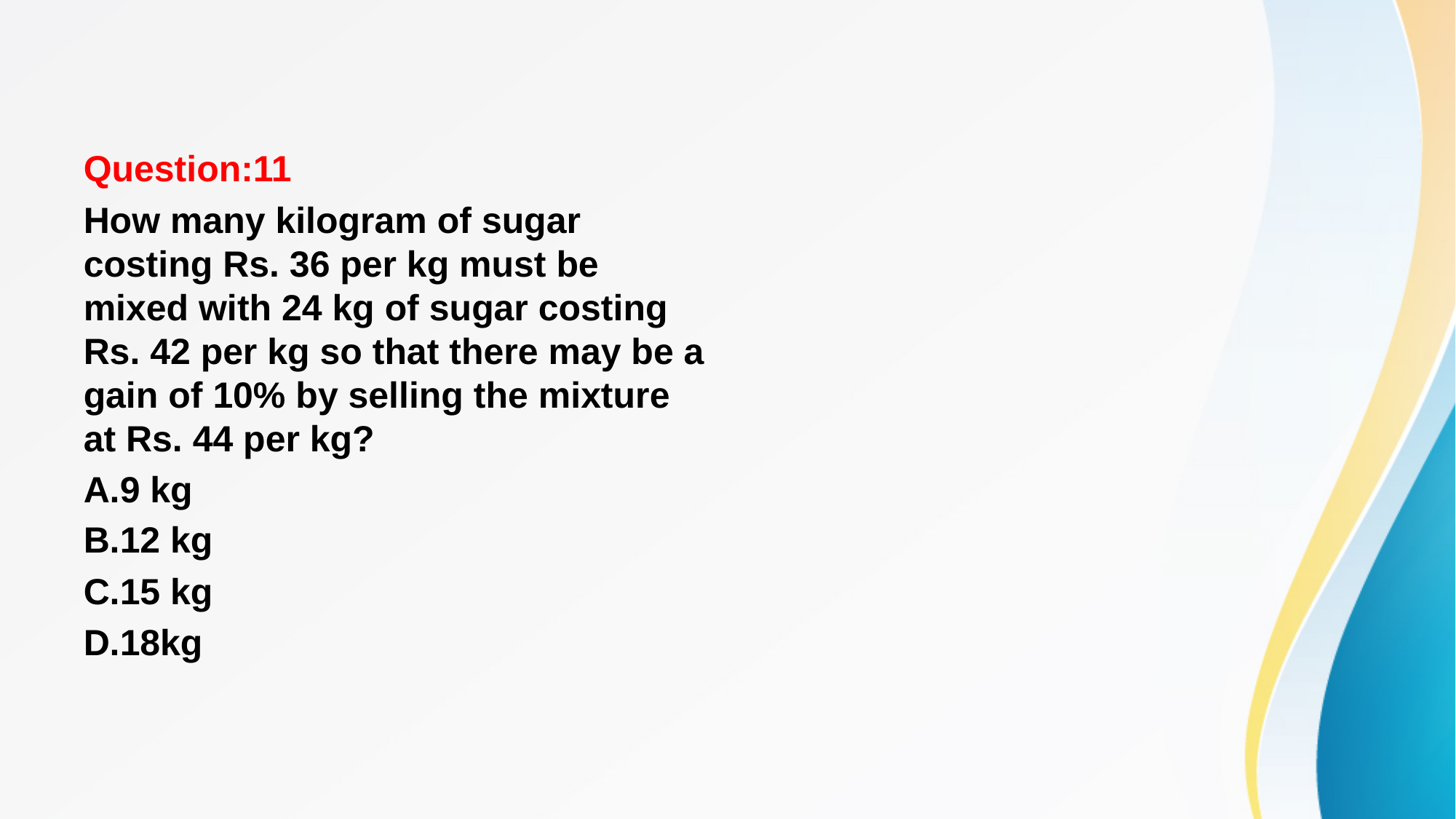

#
Question:11
How many kilogram of sugar costing Rs. 36 per kg must be mixed with 24 kg of sugar costing Rs. 42 per kg so that there may be a gain of 10% by selling the mixture at Rs. 44 per kg?
A.9 kg
B.12 kg
C.15 kg
D.18kg